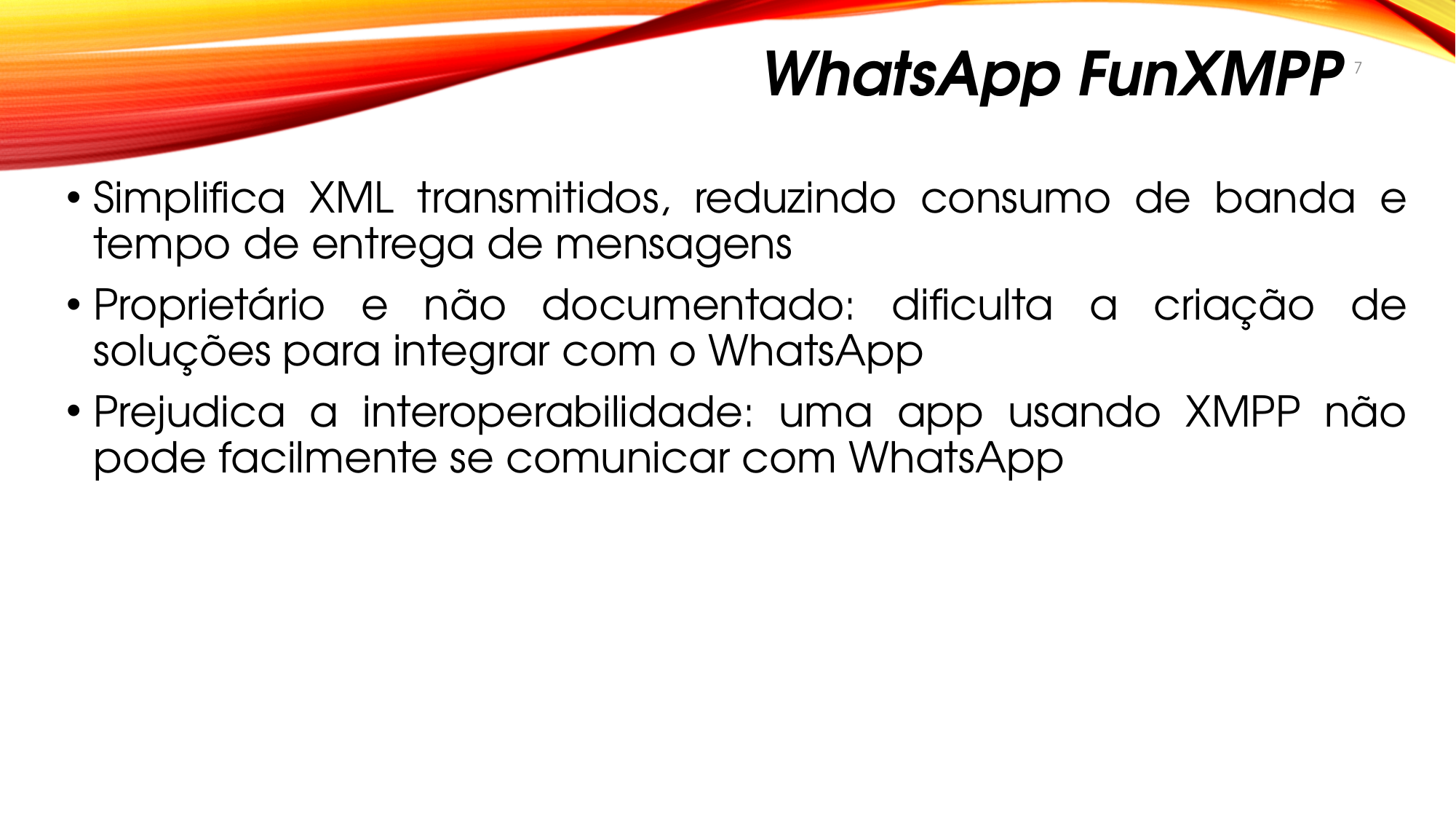

# WhatsApp FunXMPP
7
Simplifica XML transmitidos, reduzindo consumo de banda e tempo de entrega de mensagens
Proprietário e não documentado: dificulta a criação de soluções para integrar com o WhatsApp
Prejudica a interoperabilidade: uma app usando XMPP não pode facilmente se comunicar com WhatsApp